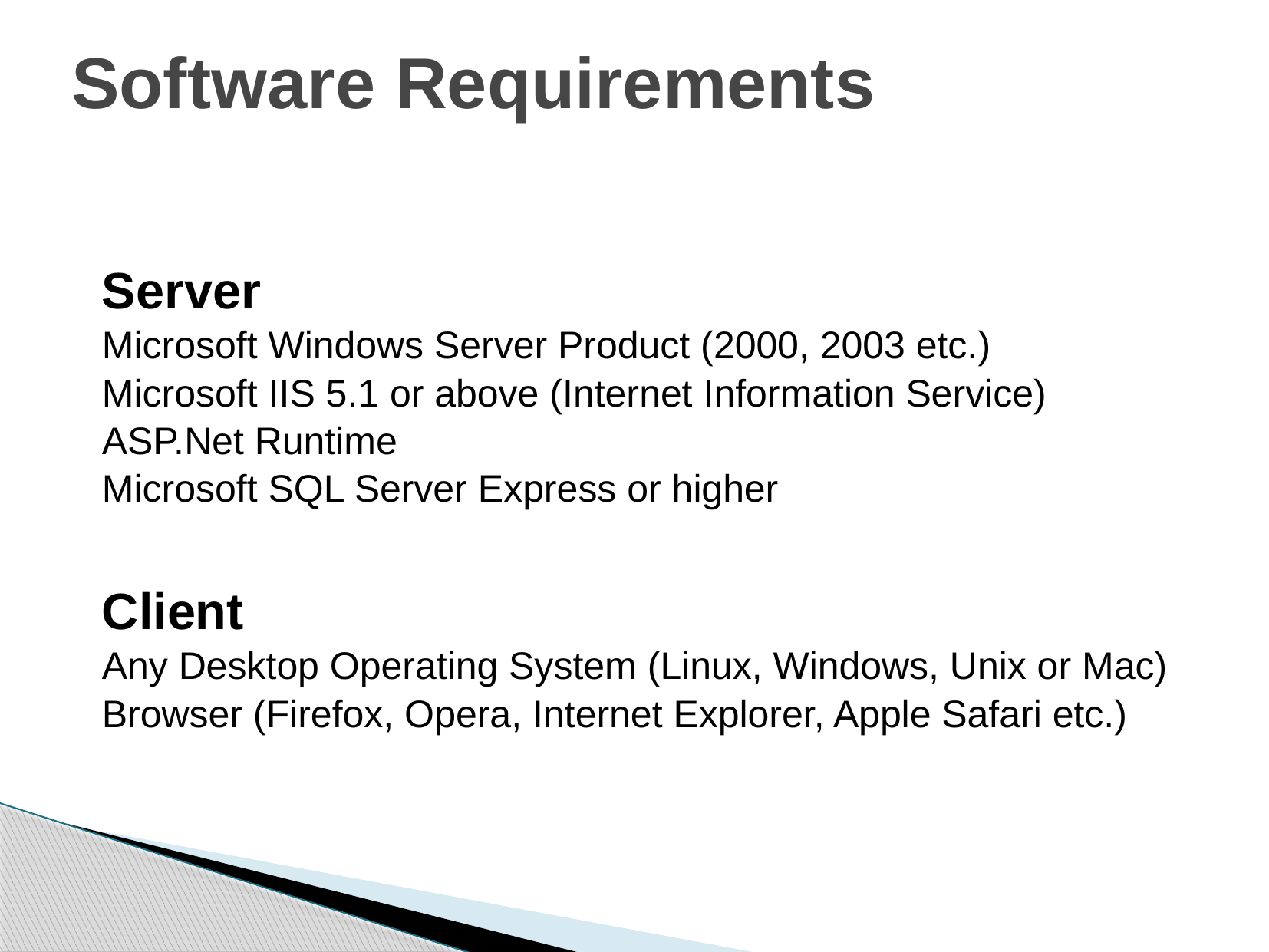

# Software Requirements
Server
Microsoft Windows Server Product (2000, 2003 etc.)‏
Microsoft IIS 5.1 or above (Internet Information Service)‏
ASP.Net Runtime
Microsoft SQL Server Express or higher
Client
Any Desktop Operating System (Linux, Windows, Unix or Mac)‏
Browser (Firefox, Opera, Internet Explorer, Apple Safari etc.)‏